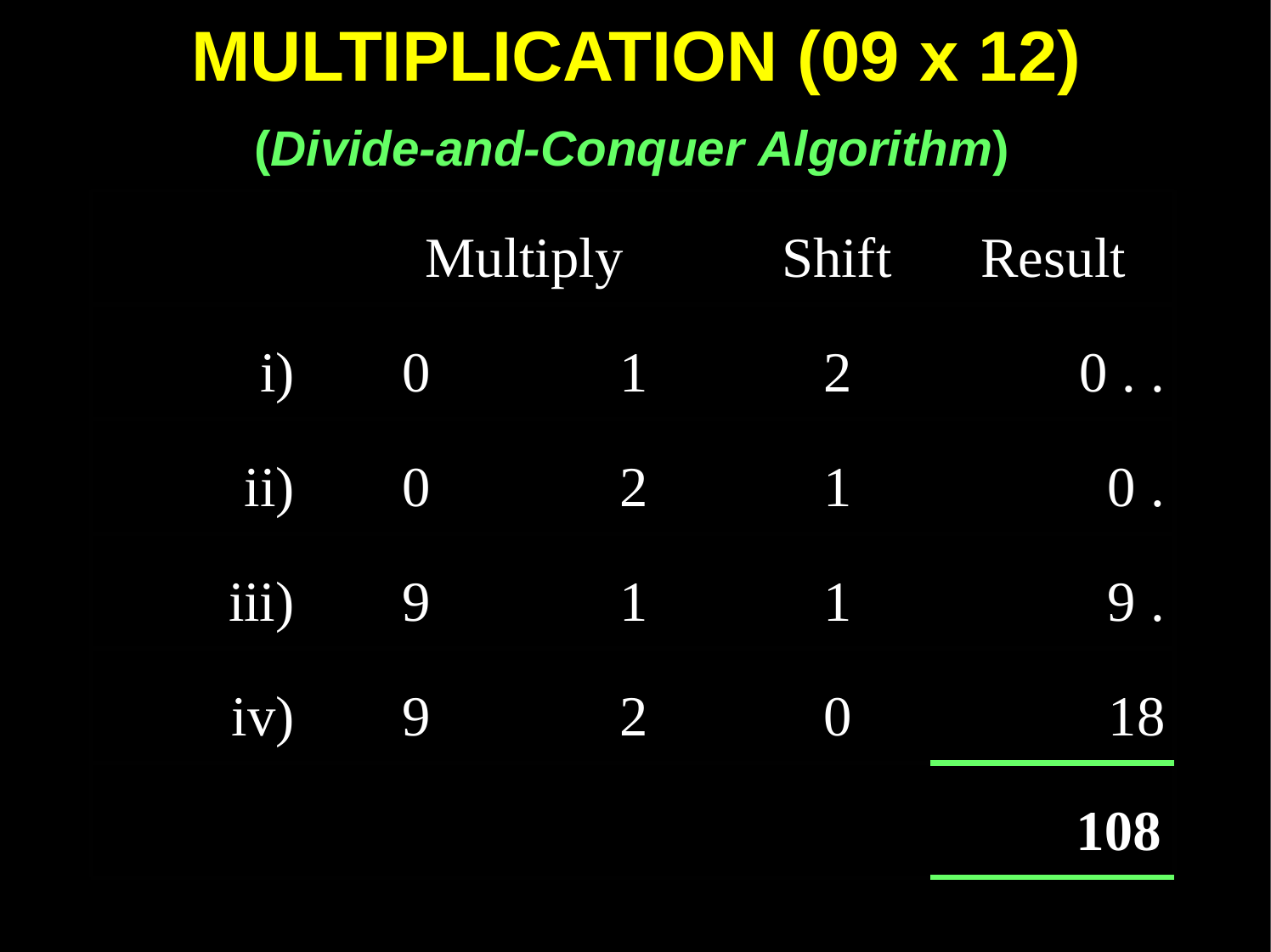

MULTIPLICATION (09 x 12)

(Divide-and-Conquer Algorithm)

Multiply           Shift      Result

i)       0             1            2                0 . .

ii)       0             2            1                  0 .

iii)       9             1            1                  9 .

iv)       9             2            0                  18

108